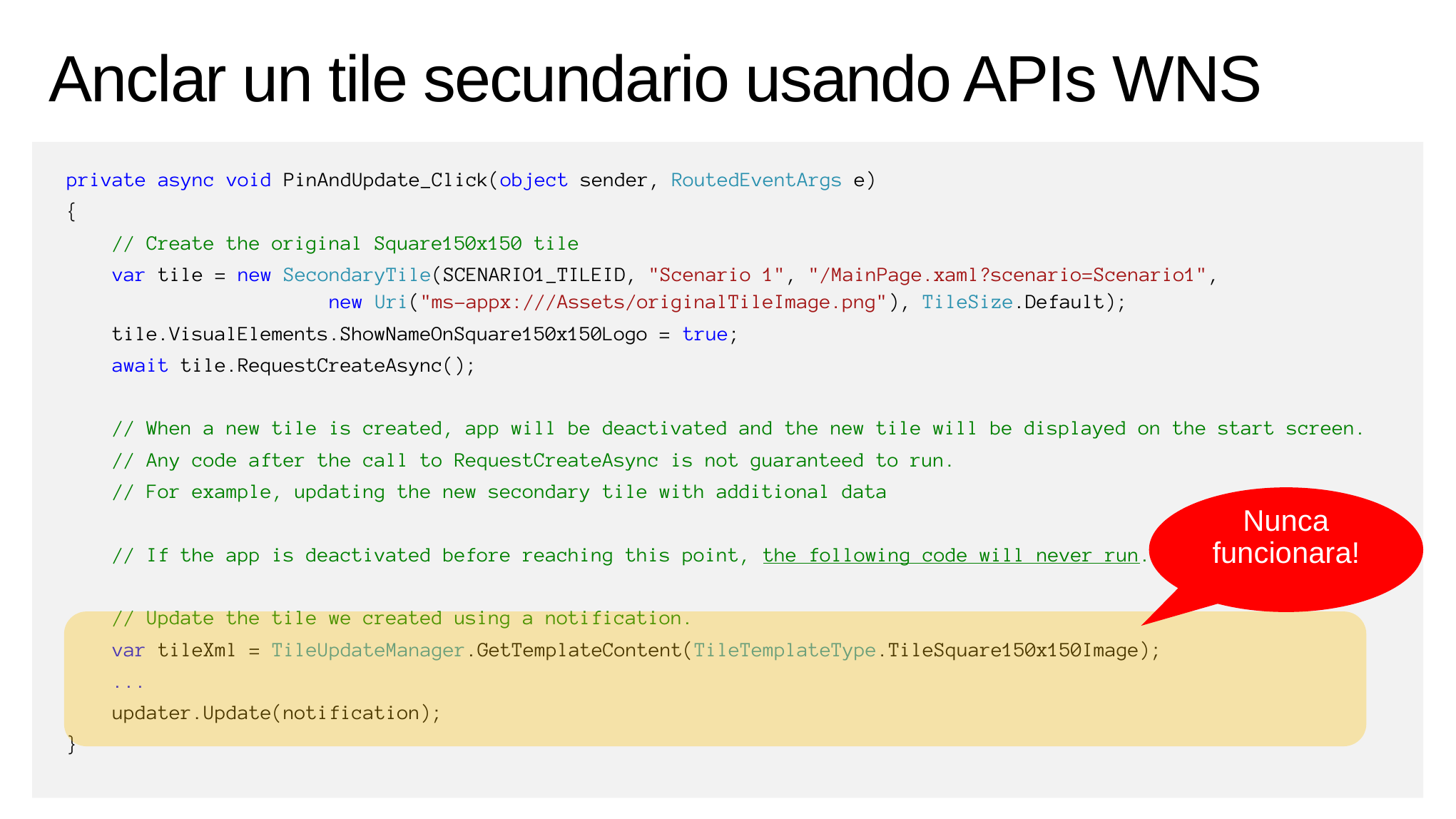

# Anclar un tile secundario usando APIs WNS
private async void PinAndUpdate_Click(object sender, RoutedEventArgs e)
{
    // Create the original Square150x150 tile
    var tile = new SecondaryTile(SCENARIO1_TILEID, "Scenario 1", "/MainPage.xaml?scenario=Scenario1",
                       new Uri("ms-appx:///Assets/originalTileImage.png"), TileSize.Default);
    tile.VisualElements.ShowNameOnSquare150x150Logo = true;
    await tile.RequestCreateAsync();

    // When a new tile is created, app will be deactivated and the new tile will be displayed on the start screen.
    // Any code after the call to RequestCreateAsync is not guaranteed to run.
    // For example, updating the new secondary tile with additional data

    // If the app is deactivated before reaching this point, the following code will never run.

    // Update the tile we created using a notification.
    var tileXml = TileUpdateManager.GetTemplateContent(TileTemplateType.TileSquare150x150Image);
    ...
    updater.Update(notification);
}
Nunca funcionara!

26